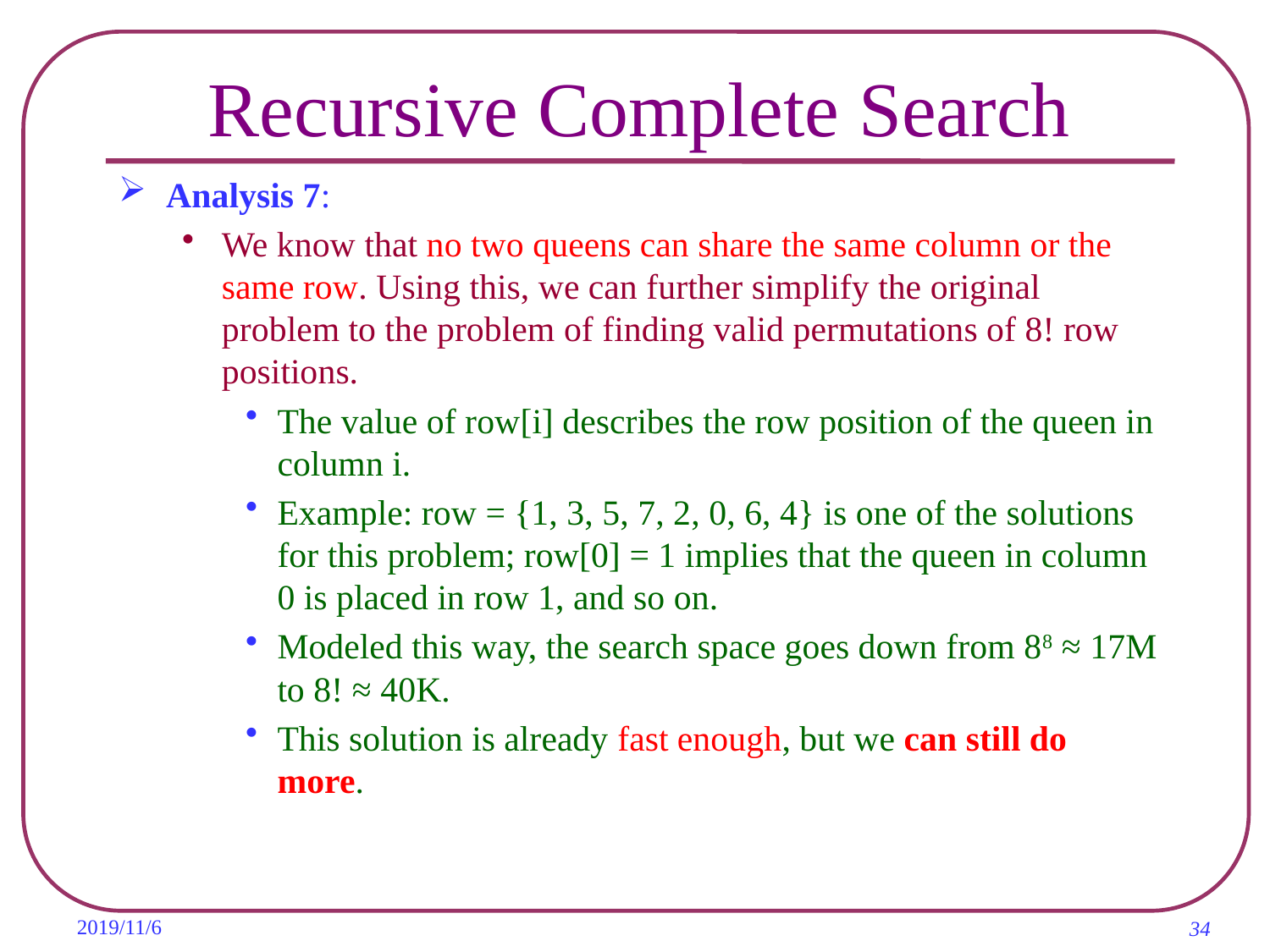

# Recursive Complete Search
Analysis 7:
We know that no two queens can share the same column or the same row. Using this, we can further simplify the original problem to the problem of finding valid permutations of 8! row positions.
The value of row[i] describes the row position of the queen in column i.
Example: row = {1, 3, 5, 7, 2, 0, 6, 4} is one of the solutions for this problem; row[0] = 1 implies that the queen in column 0 is placed in row 1, and so on.
Modeled this way, the search space goes down from 88 ≈ 17M to 8! ≈ 40K.
This solution is already fast enough, but we can still do more.
2019/11/6
34